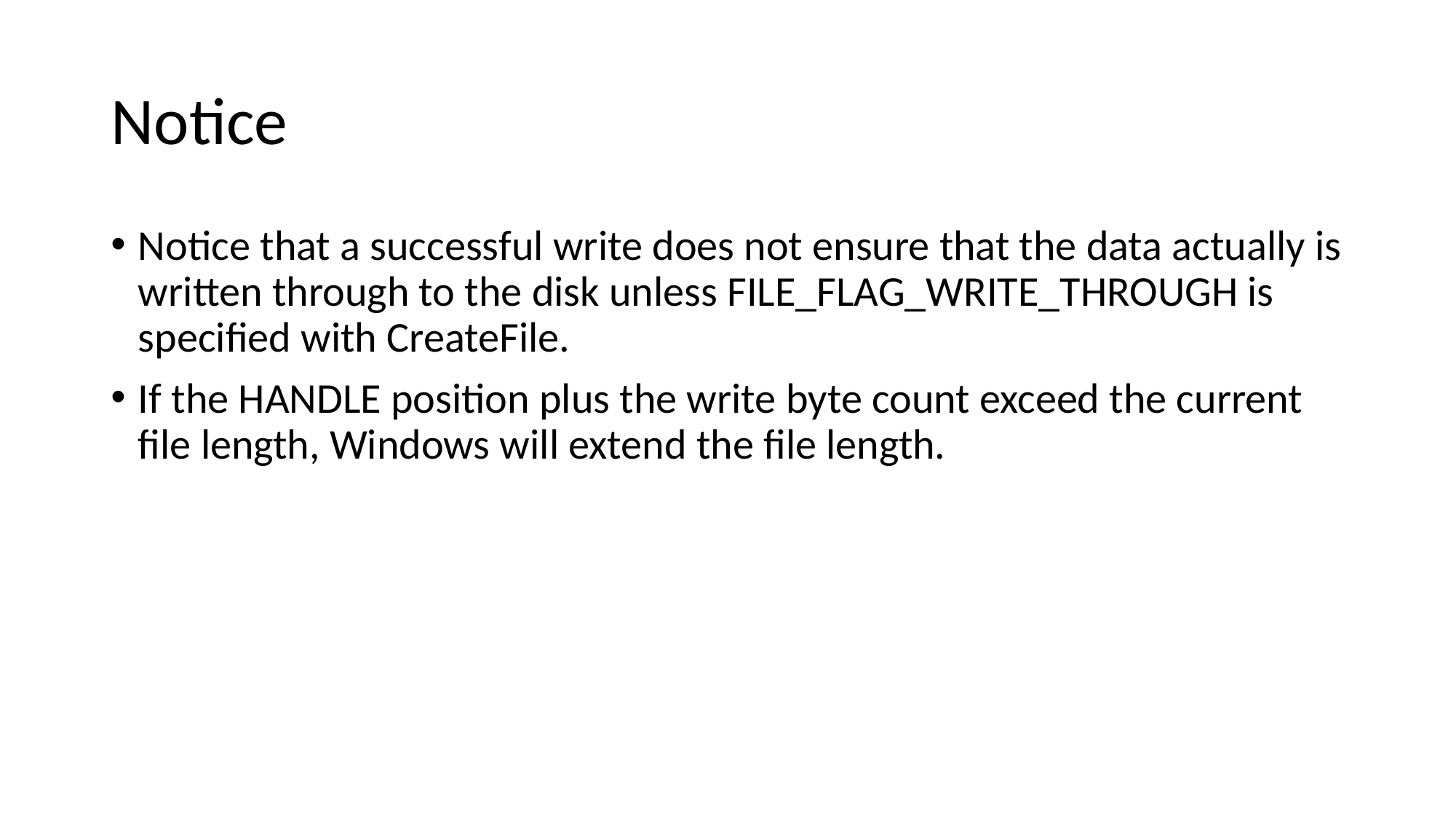

# Notice
Notice that a successful write does not ensure that the data actually is written through to the disk unless FILE_FLAG_WRITE_THROUGH is specified with CreateFile.
If the HANDLE position plus the write byte count exceed the current file length, Windows will extend the file length.